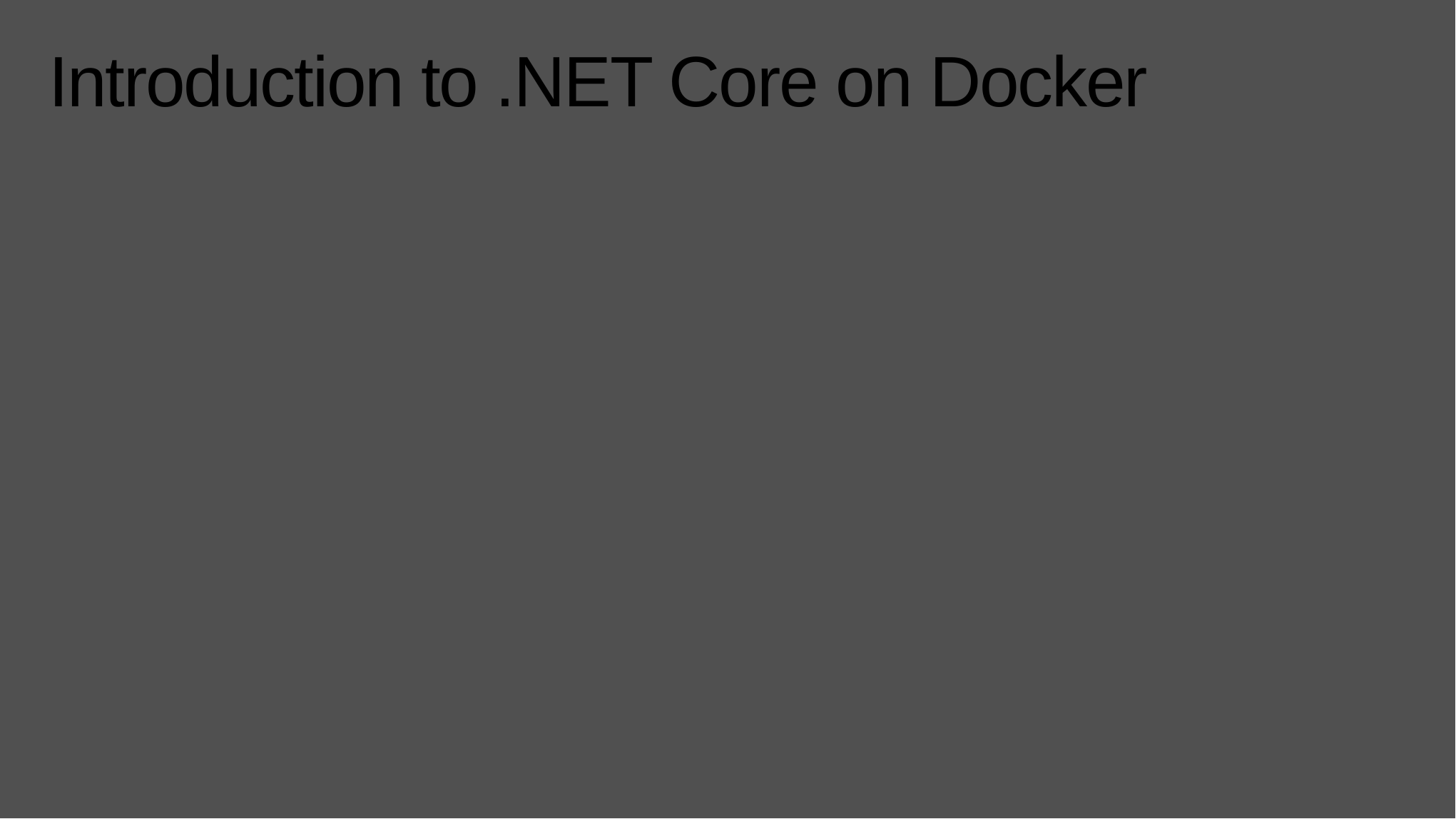

# Introduction to .NET Core on Docker